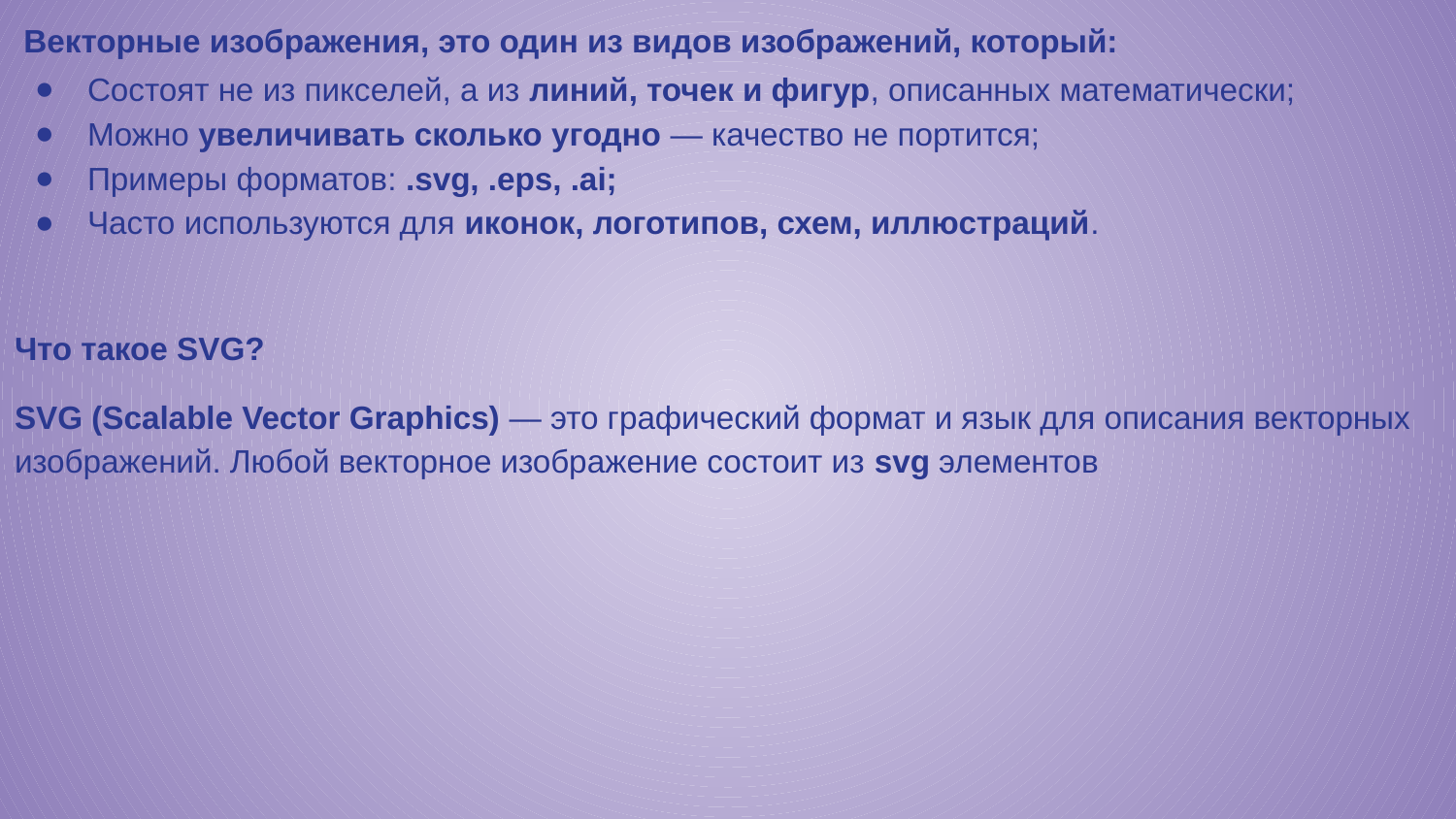

Векторные изображения, это один из видов изображений, который:
Состоят не из пикселей, а из линий, точек и фигур, описанных математически;
Можно увеличивать сколько угодно — качество не портится;
Примеры форматов: .svg, .eps, .ai;
Часто используются для иконок, логотипов, схем, иллюстраций.

Что такое SVG?
SVG (Scalable Vector Graphics) — это графический формат и язык для описания векторных изображений. Любой векторное изображение состоит из svg элементов